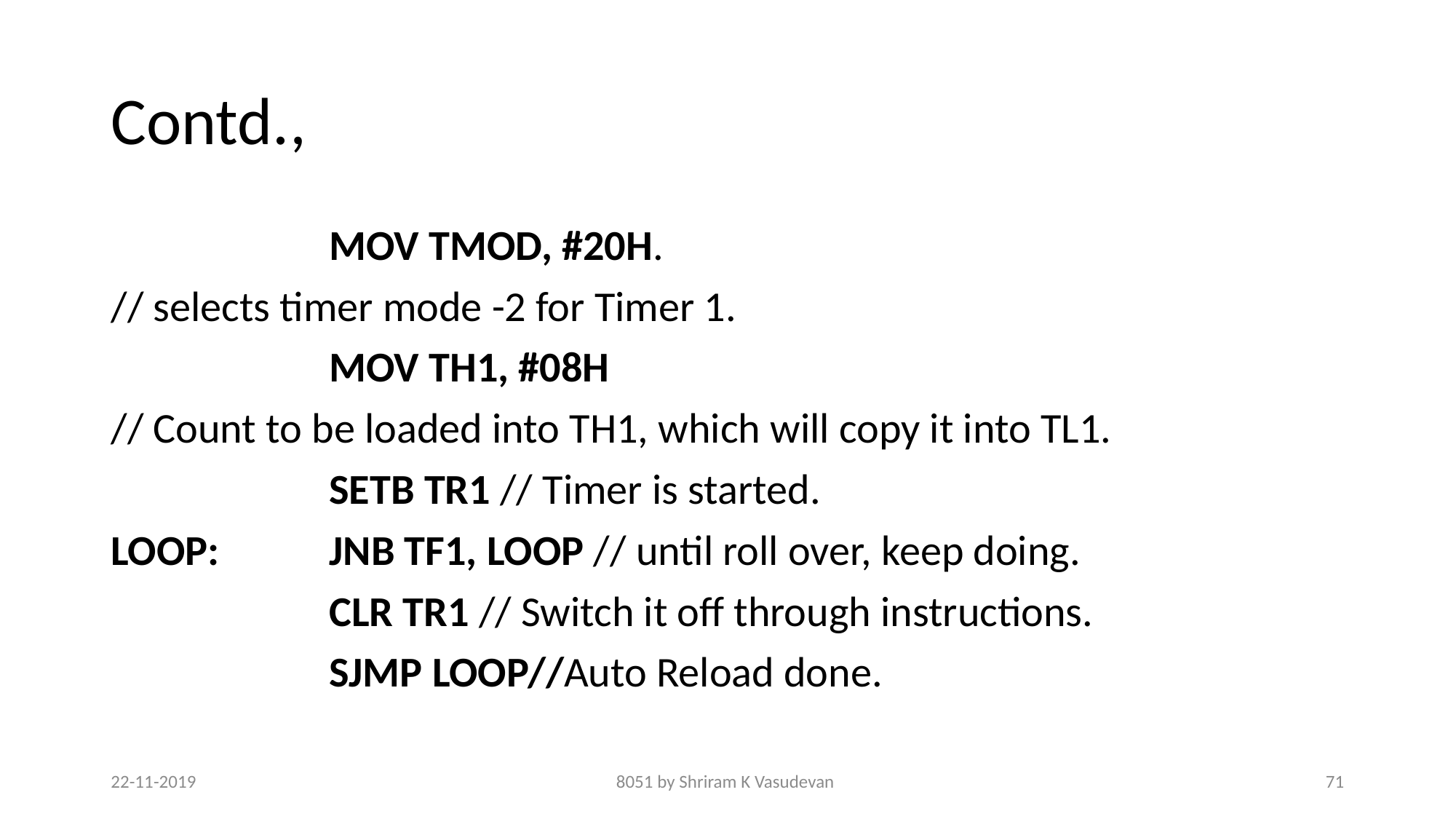

# Contd.,
		MOV TMOD, #20H.
// selects timer mode -2 for Timer 1.
		MOV TH1, #08H
// Count to be loaded into TH1, which will copy it into TL1.
		SETB TR1 // Timer is started.
LOOP: 	JNB TF1, LOOP // until roll over, keep doing.
		CLR TR1 // Switch it off through instructions.
		SJMP LOOP//Auto Reload done.

22-11-2019
8051 by Shriram K Vasudevan
71